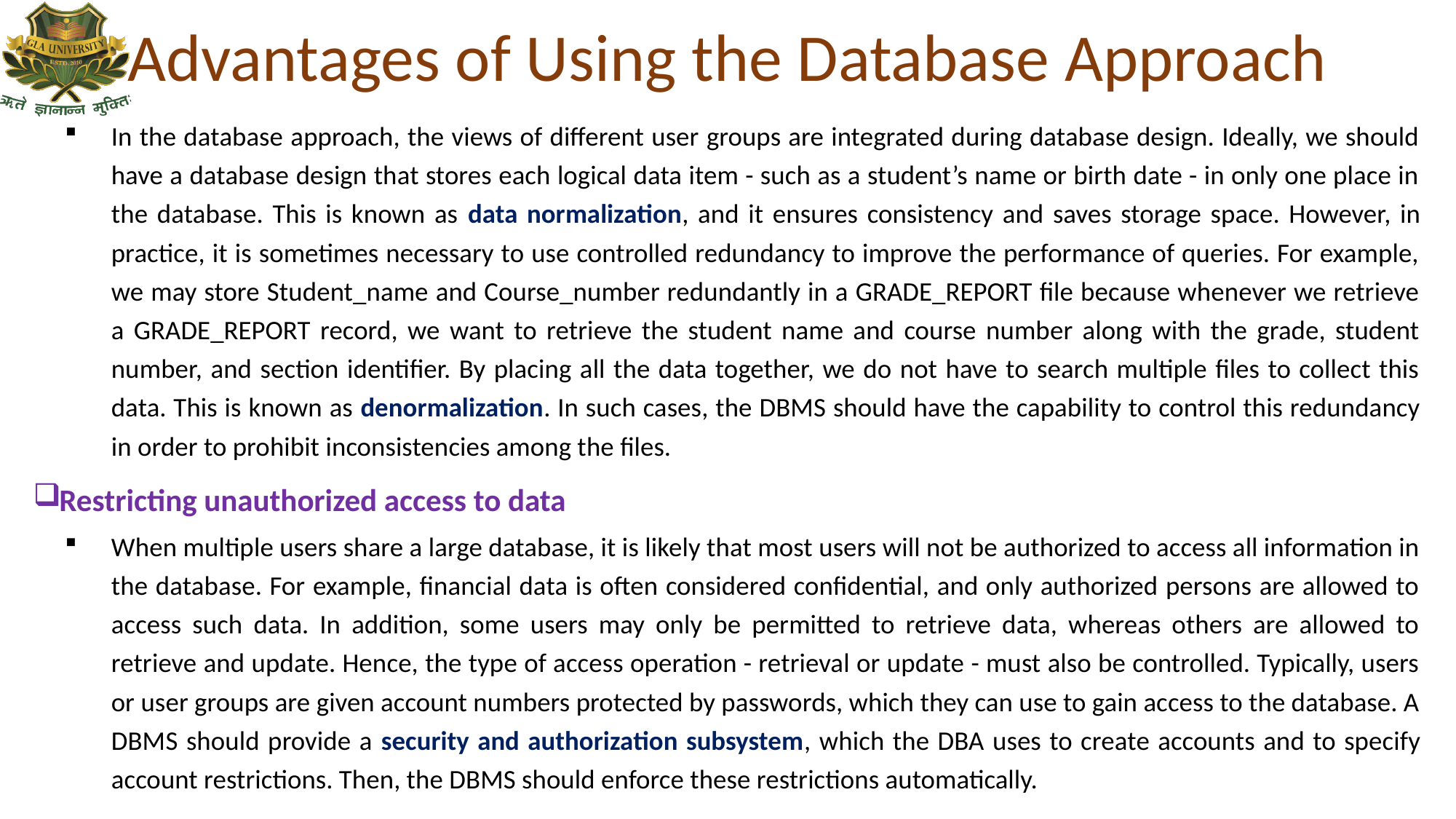

# Advantages of Using the Database Approach
In the database approach, the views of different user groups are integrated during database design. Ideally, we should have a database design that stores each logical data item - such as a student’s name or birth date - in only one place in the database. This is known as data normalization, and it ensures consistency and saves storage space. However, in practice, it is sometimes necessary to use controlled redundancy to improve the performance of queries. For example, we may store Student_name and Course_number redundantly in a GRADE_REPORT file because whenever we retrieve a GRADE_REPORT record, we want to retrieve the student name and course number along with the grade, student number, and section identifier. By placing all the data together, we do not have to search multiple files to collect this data. This is known as denormalization. In such cases, the DBMS should have the capability to control this redundancy in order to prohibit inconsistencies among the files.
Restricting unauthorized access to data
When multiple users share a large database, it is likely that most users will not be authorized to access all information in the database. For example, financial data is often considered confidential, and only authorized persons are allowed to access such data. In addition, some users may only be permitted to retrieve data, whereas others are allowed to retrieve and update. Hence, the type of access operation - retrieval or update - must also be controlled. Typically, users or user groups are given account numbers protected by passwords, which they can use to gain access to the database. A DBMS should provide a security and authorization subsystem, which the DBA uses to create accounts and to specify account restrictions. Then, the DBMS should enforce these restrictions automatically.